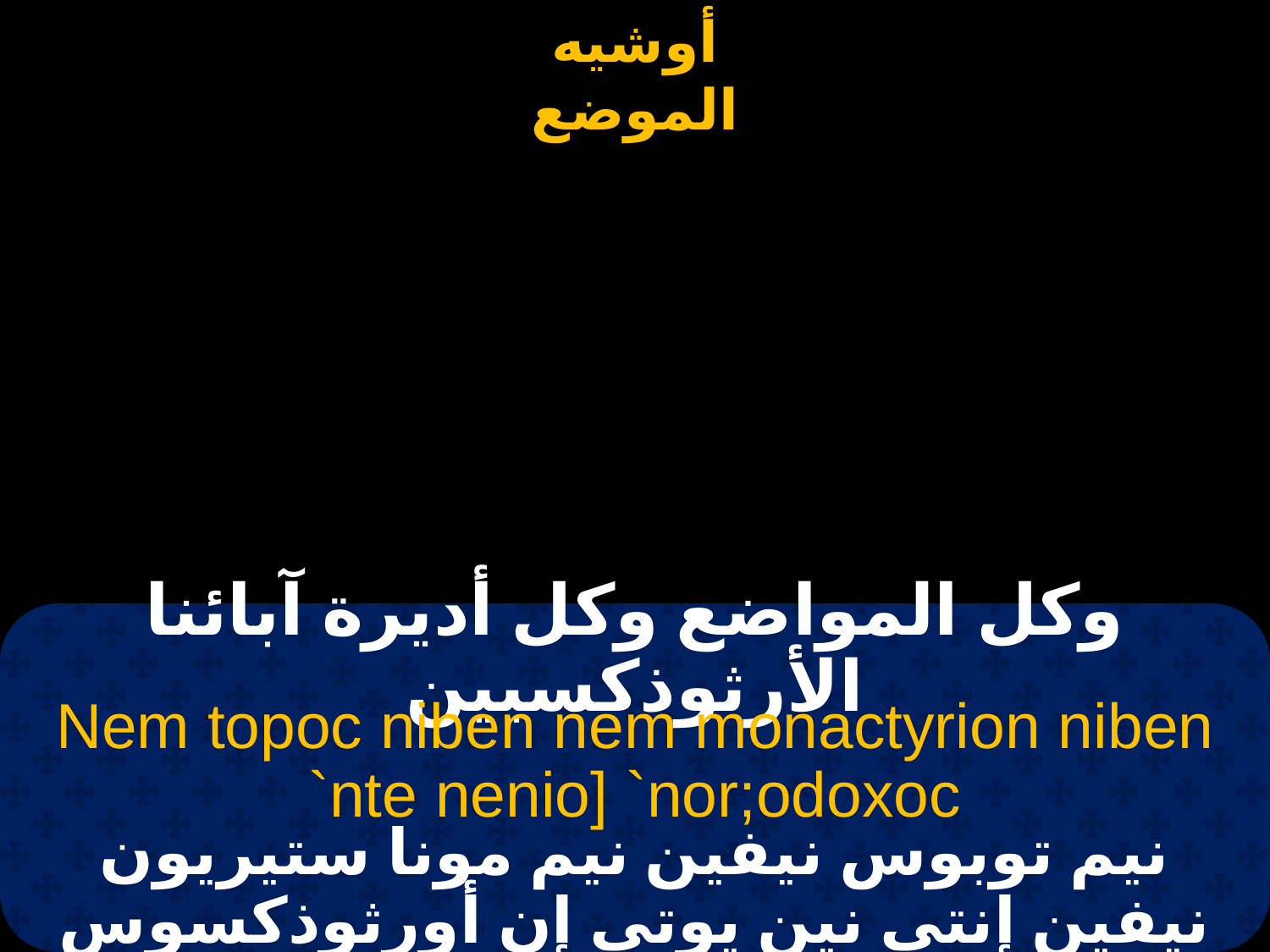

#
وكل المواضع وكل أديرة آبائنا الأرثوذكسيين
Nem topoc niben nem monactyrion niben `nte nenio] `nor;odoxoc
نيم توبوس نيفين نيم مونا ستيريون نيفين إنتى نين يوتى إن أورثوذكسوس